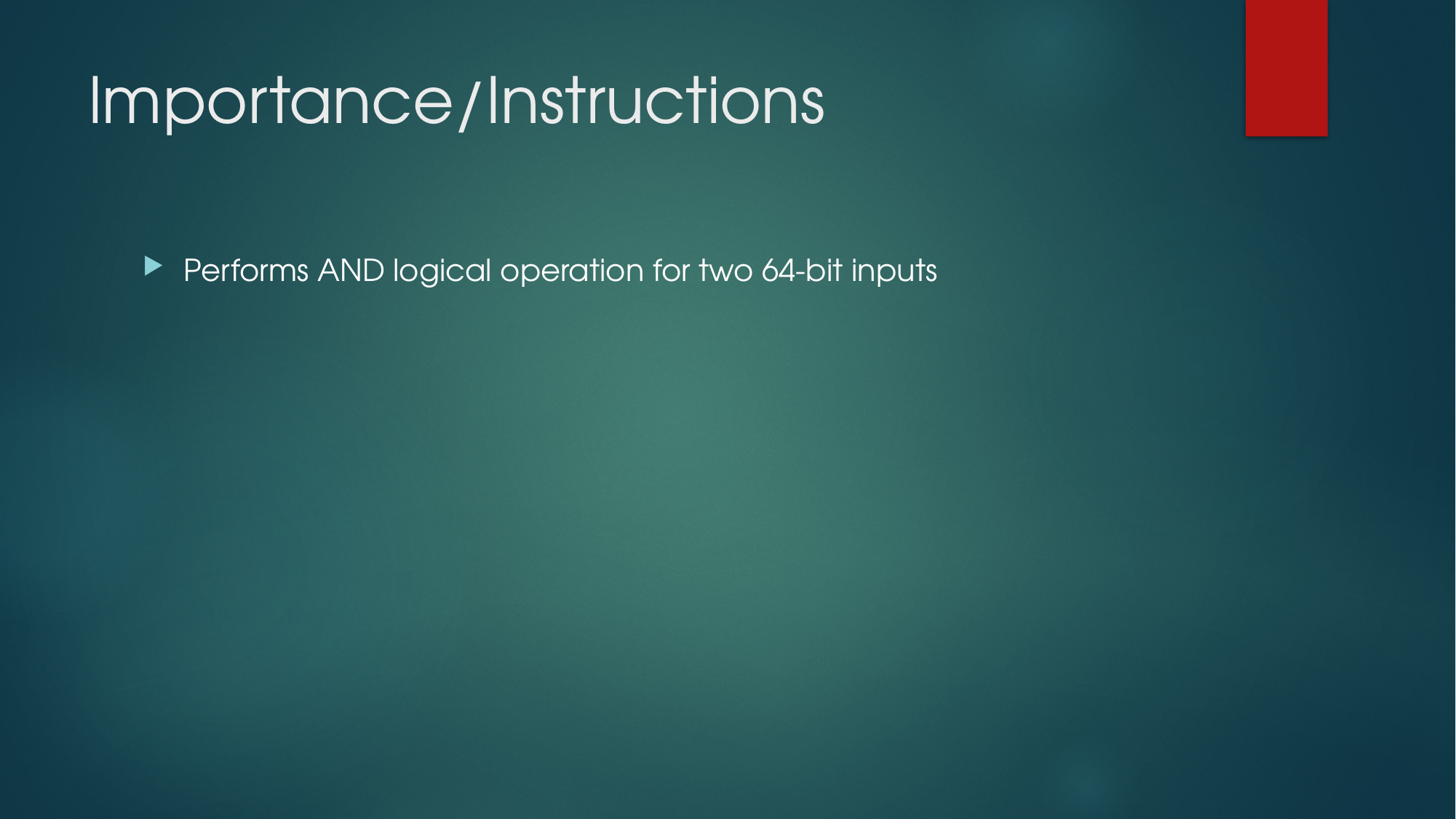

# Importance/Instructions
Performs AND logical operation for two 64-bit inputs